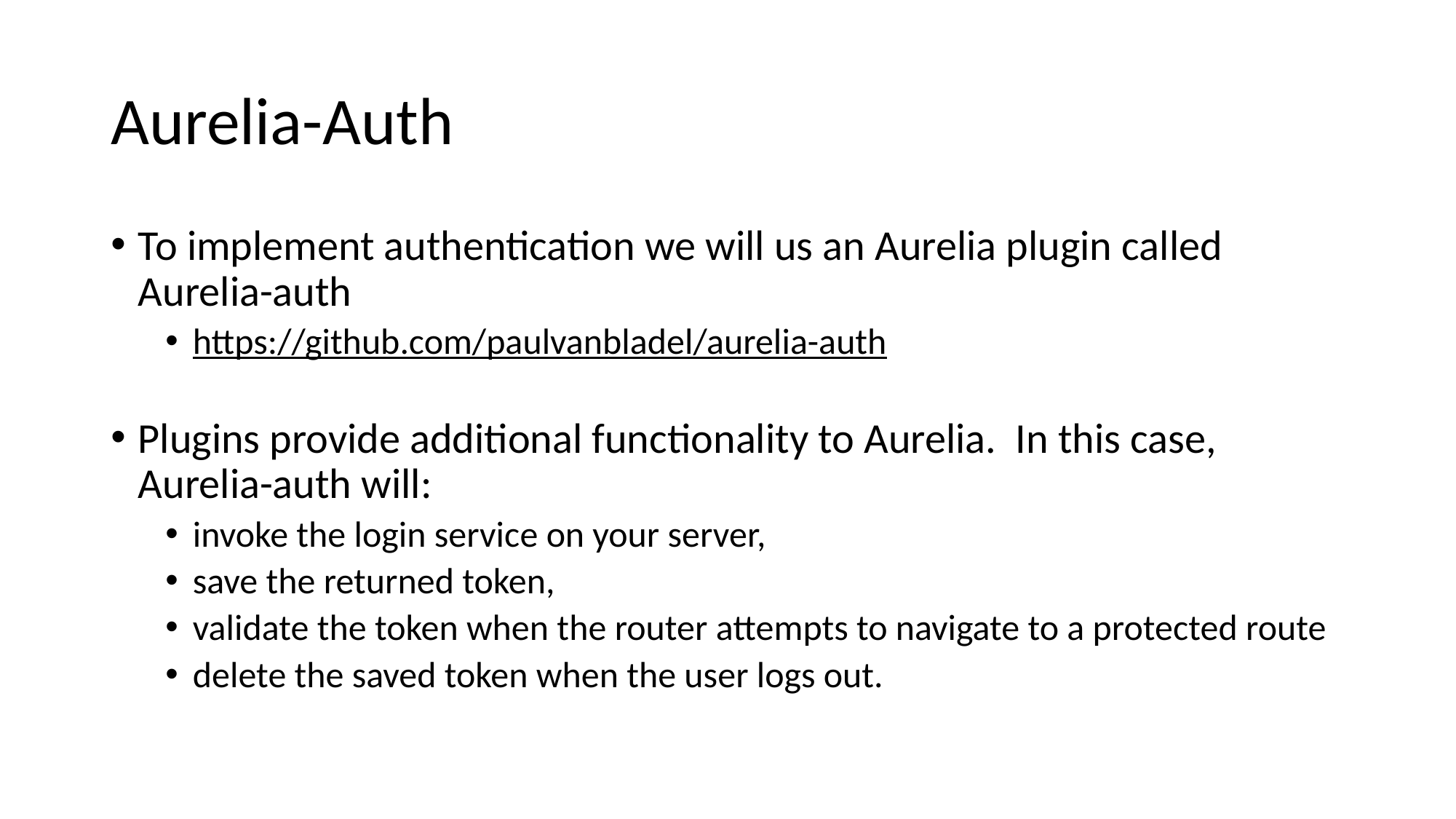

# Aurelia-Auth
To implement authentication we will us an Aurelia plugin called Aurelia-auth
https://github.com/paulvanbladel/aurelia-auth
Plugins provide additional functionality to Aurelia.  In this case, Aurelia-auth will:
invoke the login service on your server,
save the returned token,
validate the token when the router attempts to navigate to a protected route
delete the saved token when the user logs out.